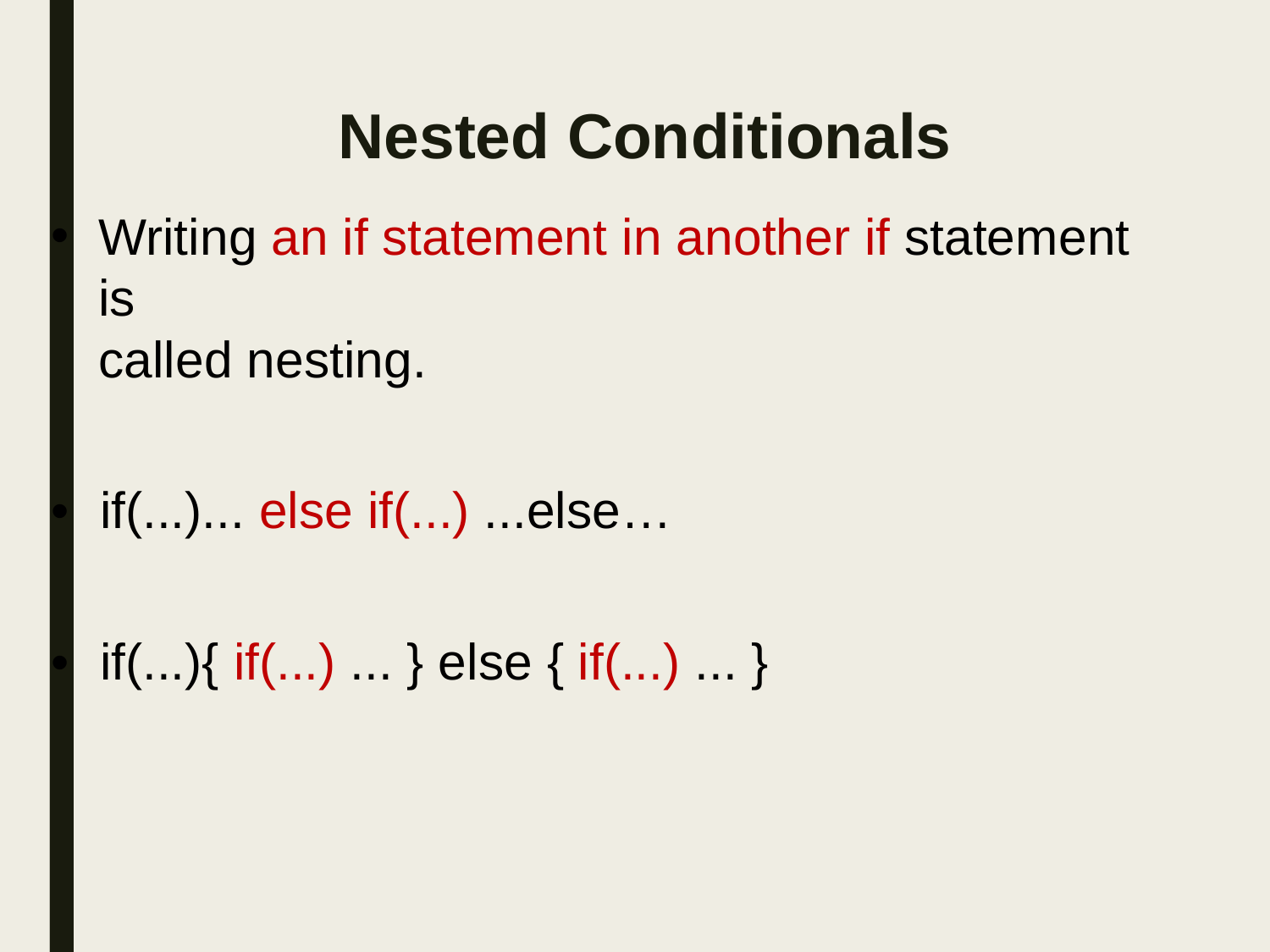

# Nested Conditionals
Writing an if statement in another if statement is
called nesting.

•	if(...)... else if(...) ...else…

•	if(...){ if(...) ... } else { if(...) ... }